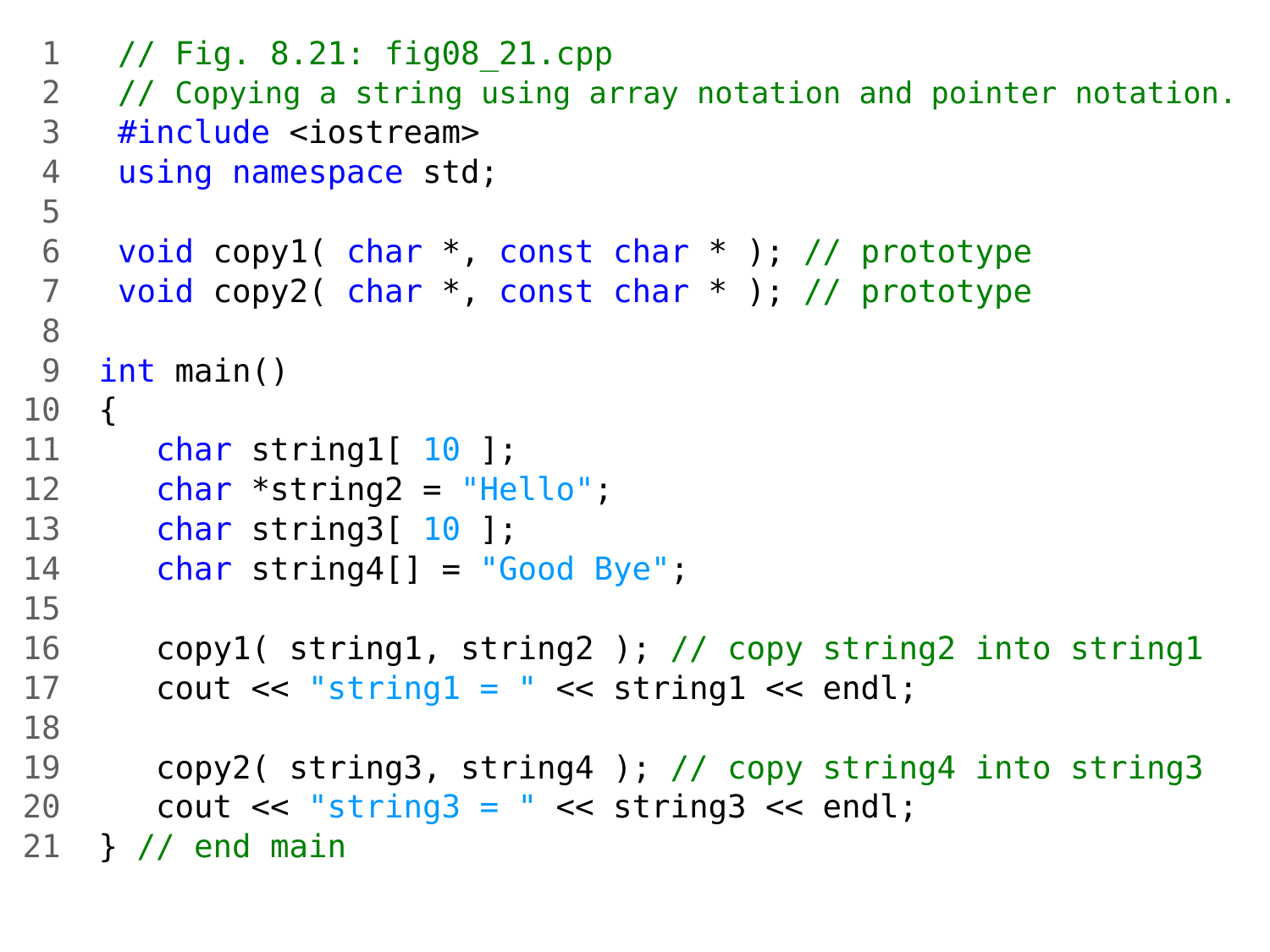

11   // Fig. 8.21: fig08_21.cpp
12   // Copying a string using array notation and pointer notation.
13   #include <iostream>
14   using namespace std;
15
16   void copy1( char *, const char * ); // prototype
17   void copy2( char *, const char * ); // prototype
18
19  int main()
10  {
11     char string1[ 10 ];
12     char *string2 = "Hello";
13     char string3[ 10 ];
14     char string4[] = "Good Bye";
15
16     copy1( string1, string2 ); // copy string2 into string1
17     cout << "string1 = " << string1 << endl;
18
19     copy2( string3, string4 ); // copy string4 into string3
20     cout << "string3 = " << string3 << endl;
21  } // end main